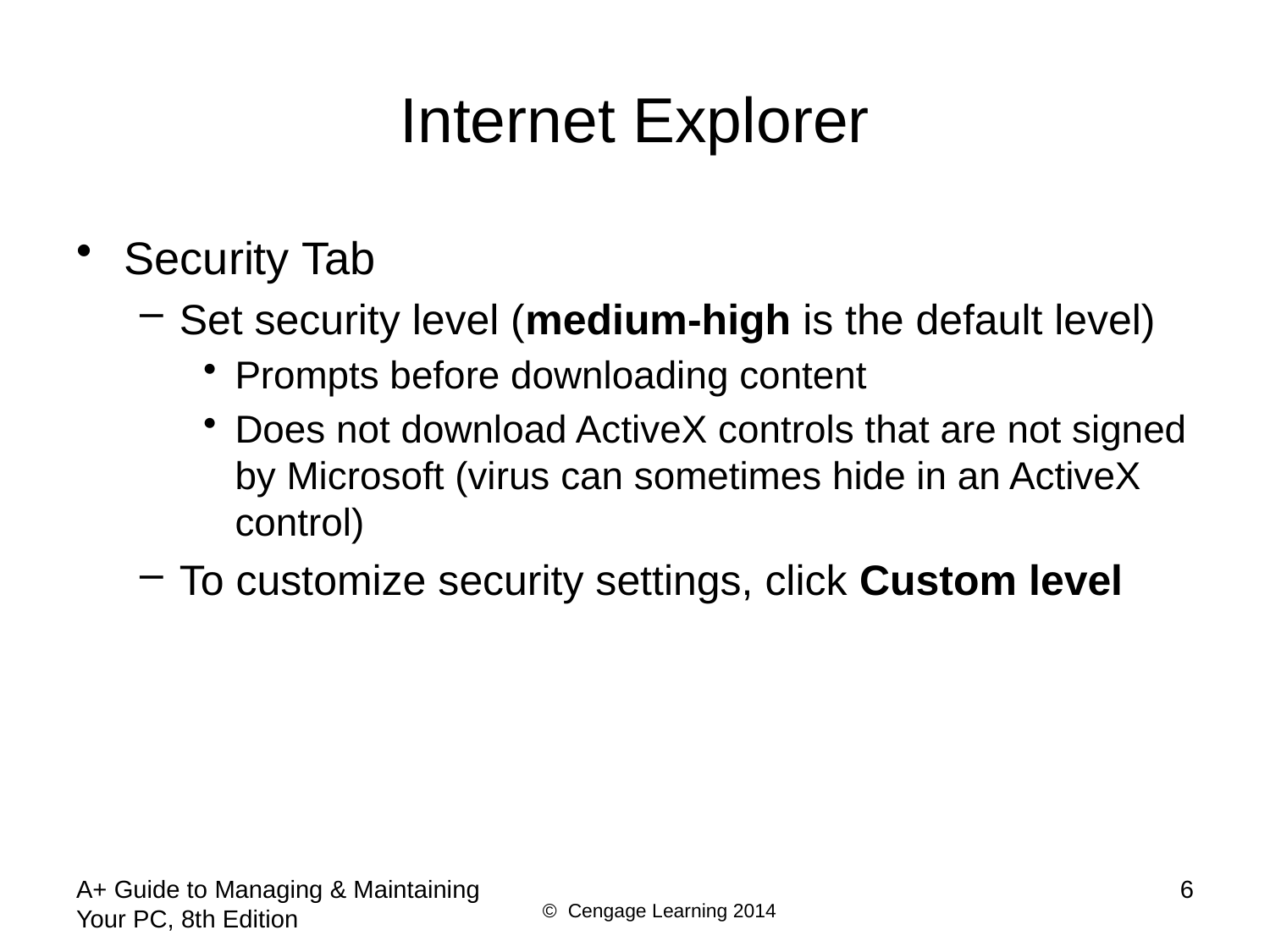

# Internet Explorer
Security Tab
Set security level (medium-high is the default level)
Prompts before downloading content
Does not download ActiveX controls that are not signed by Microsoft (virus can sometimes hide in an ActiveX control)
To customize security settings, click Custom level
A+ Guide to Managing & Maintaining Your PC, 8th Edition
6